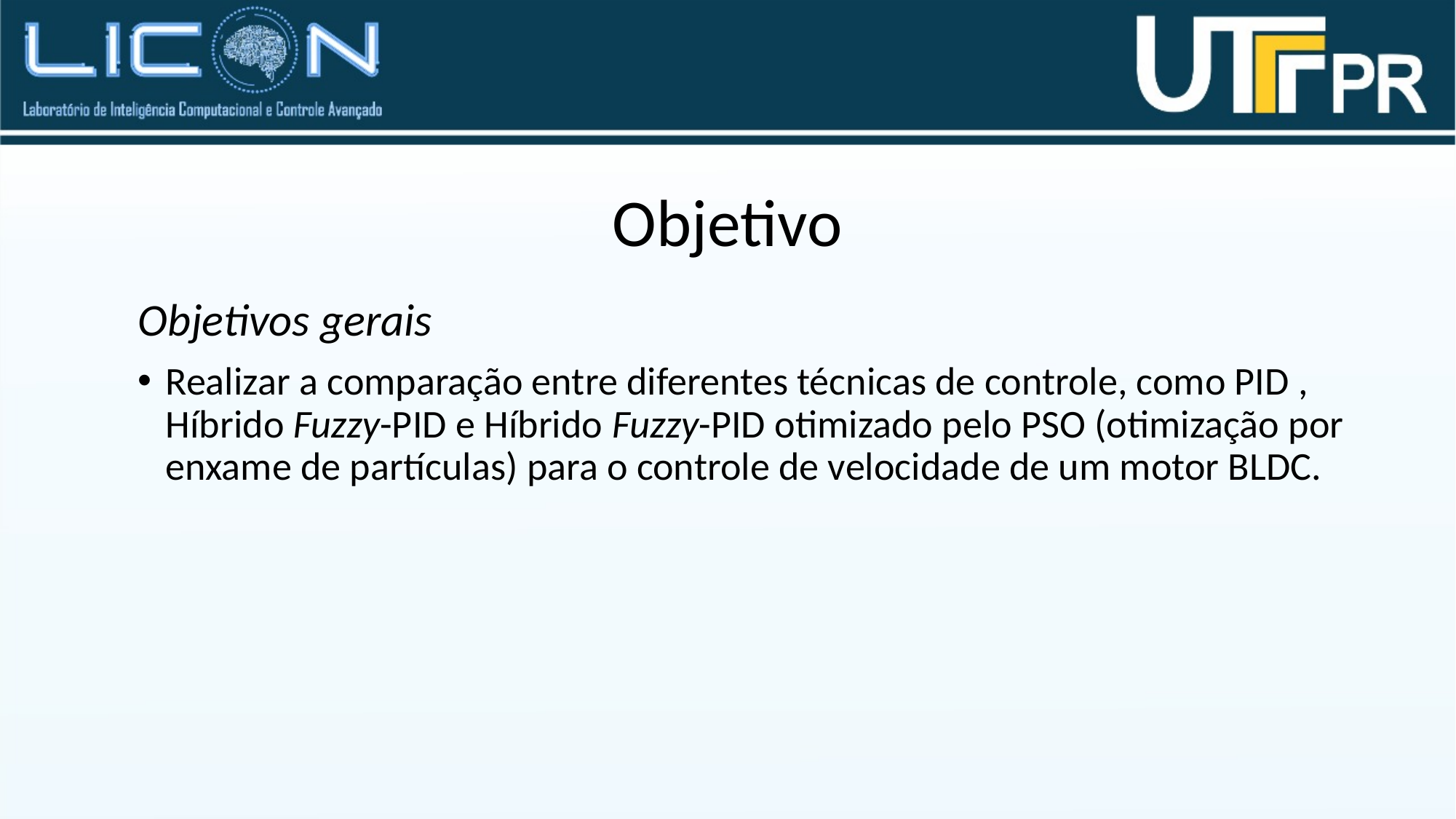

# Objetivo
Objetivos gerais
Realizar a comparação entre diferentes técnicas de controle, como PID , Híbrido Fuzzy-PID e Híbrido Fuzzy-PID otimizado pelo PSO (otimização por enxame de partículas) para o controle de velocidade de um motor BLDC.